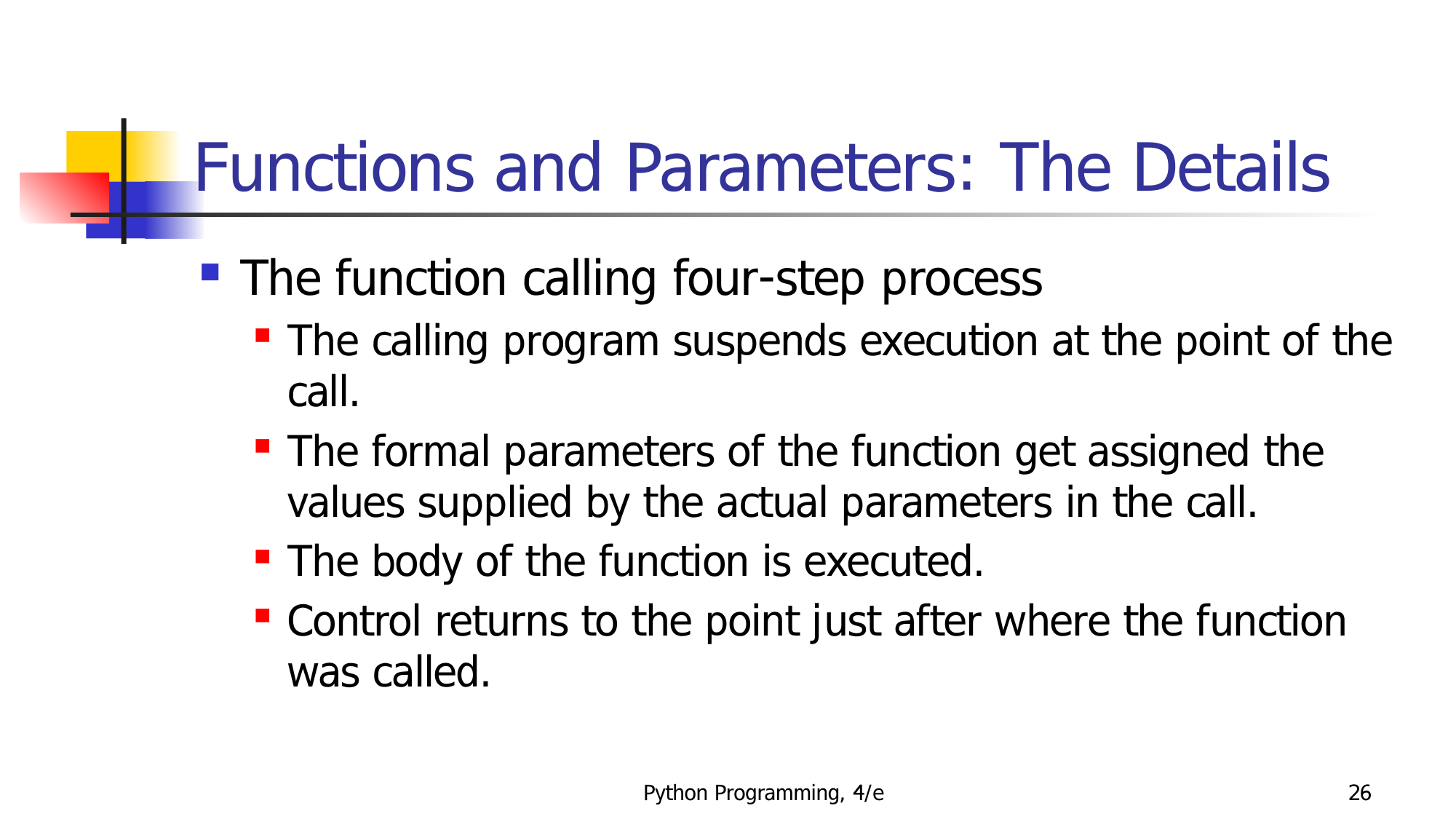

# Functions and Parameters: The Details
The function calling four-step process
The calling program suspends execution at the point of the call.
The formal parameters of the function get assigned the values supplied by the actual parameters in the call.
The body of the function is executed.
Control returns to the point just after where the function was called.
Python Programming, 4/e
26